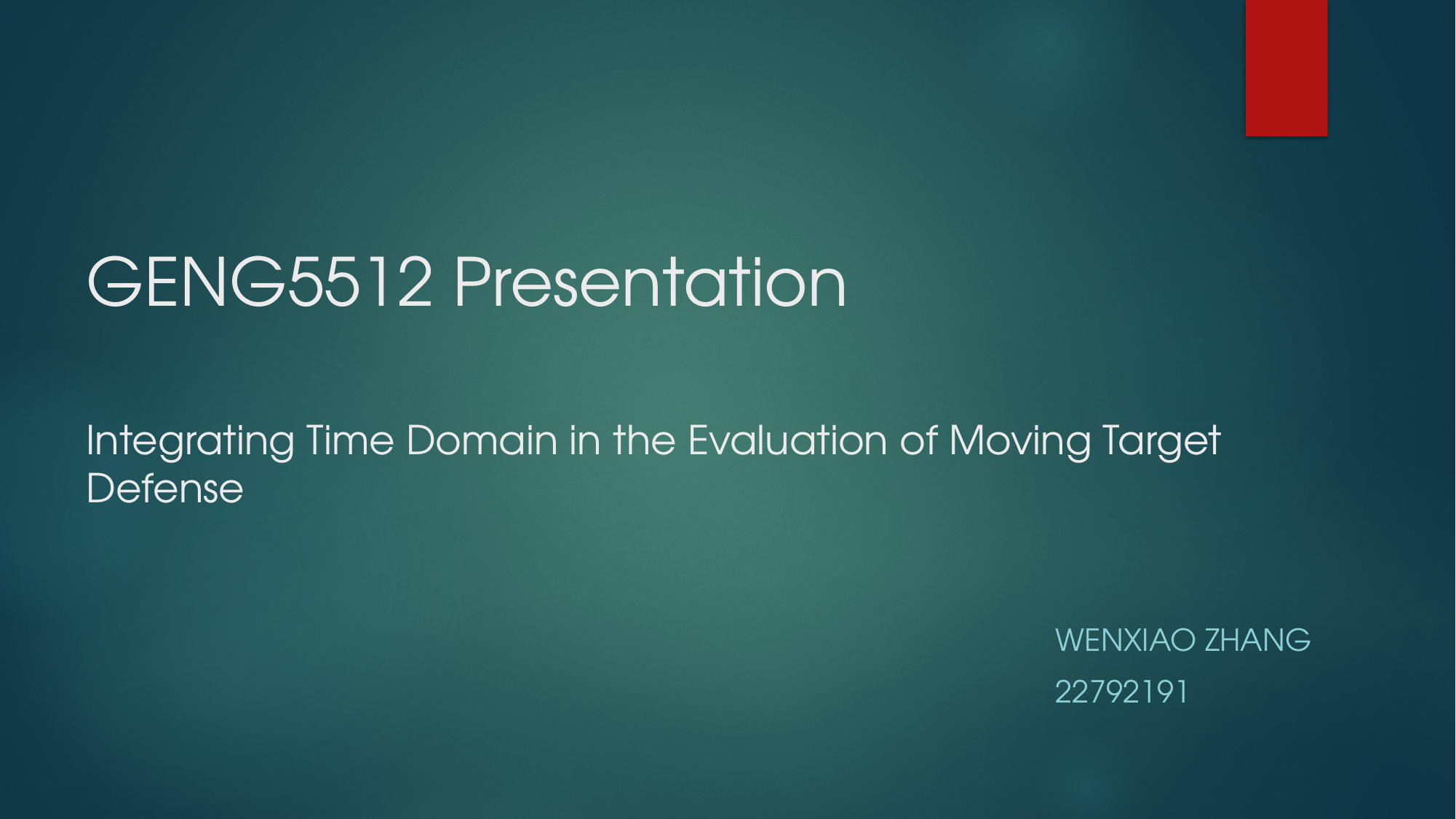

# GENG5512 Presentation Integrating Time Domain in the Evaluation of Moving Target Defense
Wenxiao Zhang
22792191